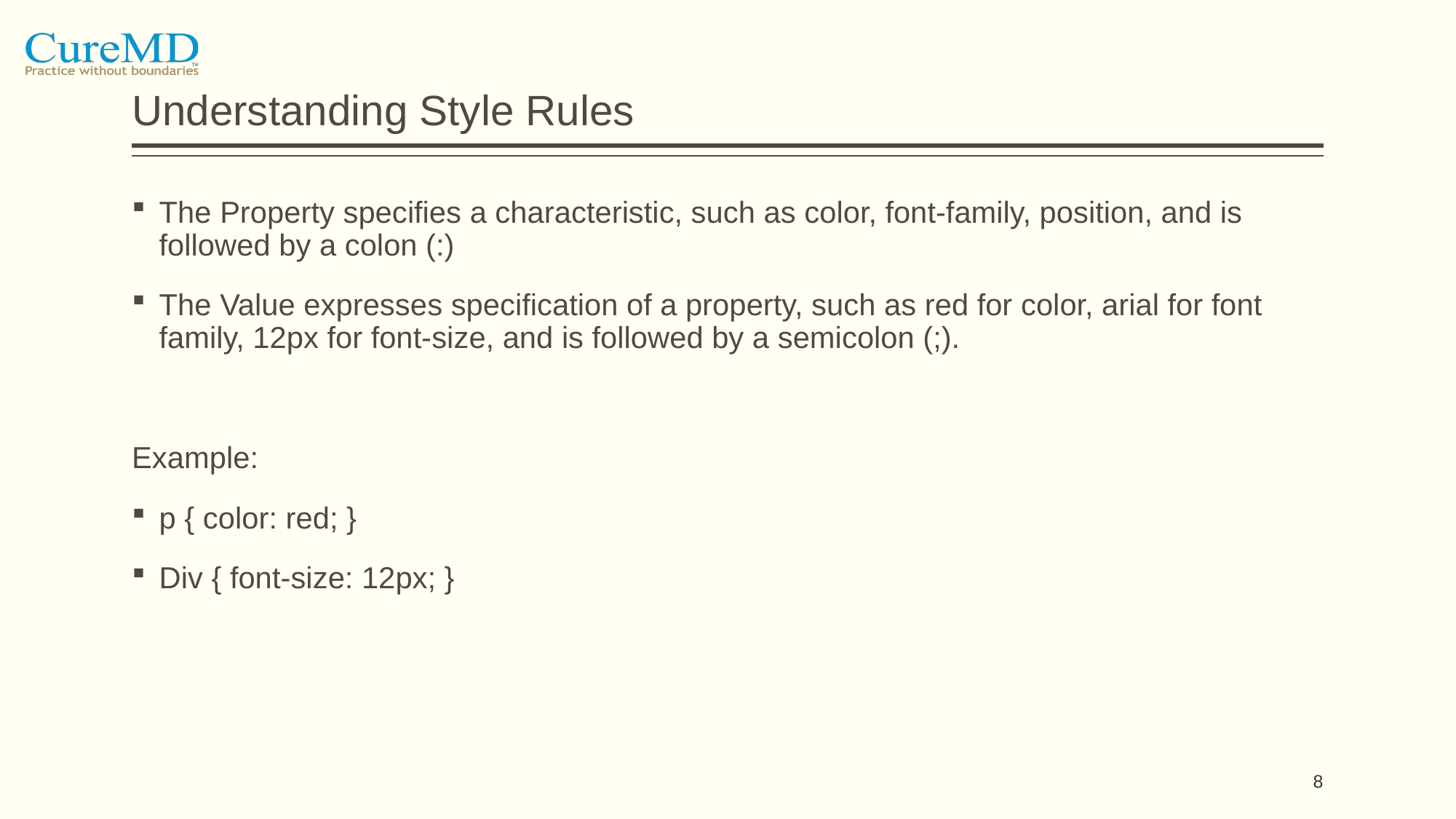

# Understanding Style Rules
The Property specifies a characteristic, such as color, font-family, position, and is followed by a colon (:)
The Value expresses specification of a property, such as red for color, arial for font family, 12px for font-size, and is followed by a semicolon (;).

Example:
p { color: red; }
Div { font-size: 12px; }

8